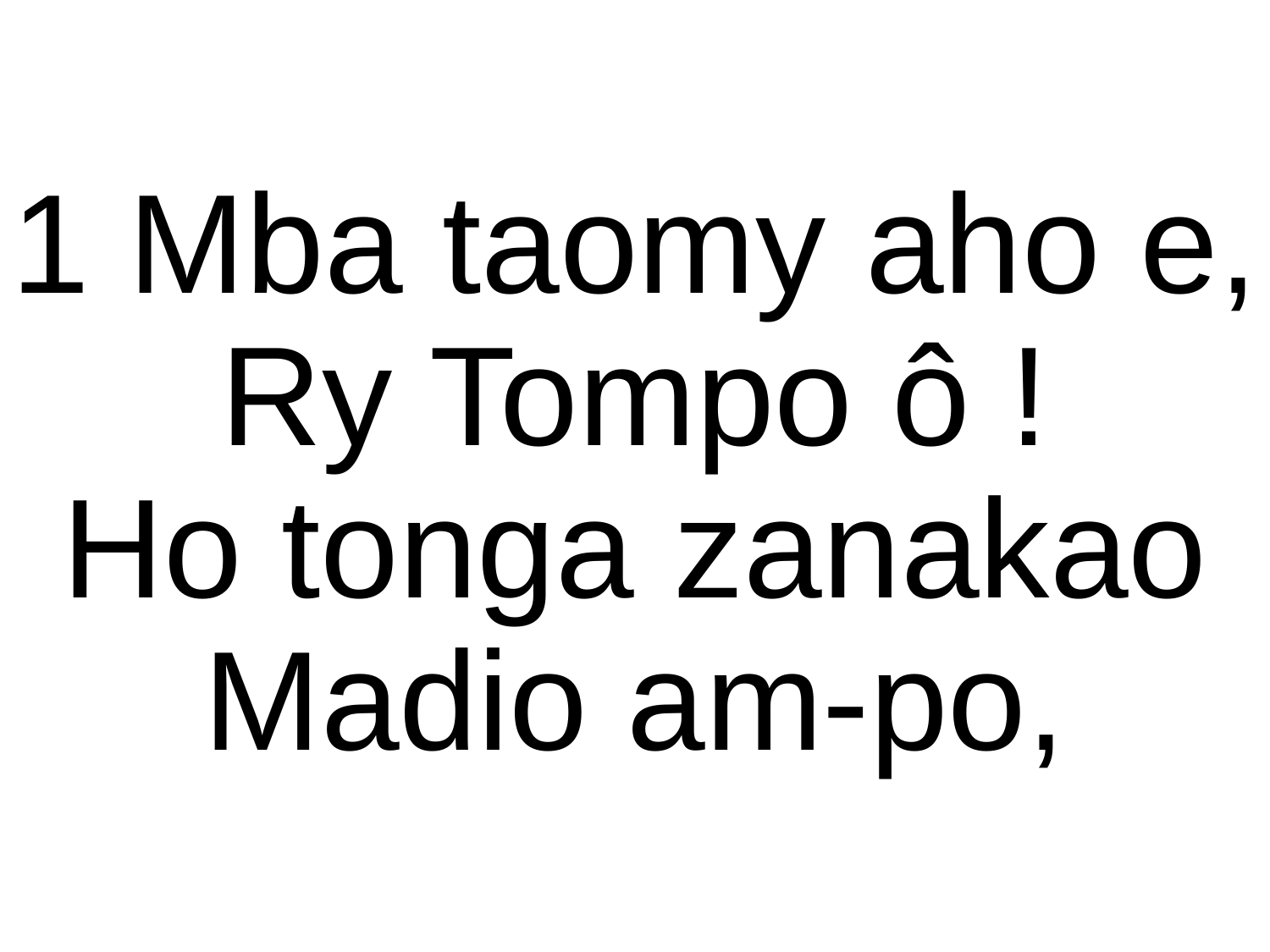

1 Mba taomy aho e,
Ry Tompo ô !
Ho tonga zanakao
Madio am-po,